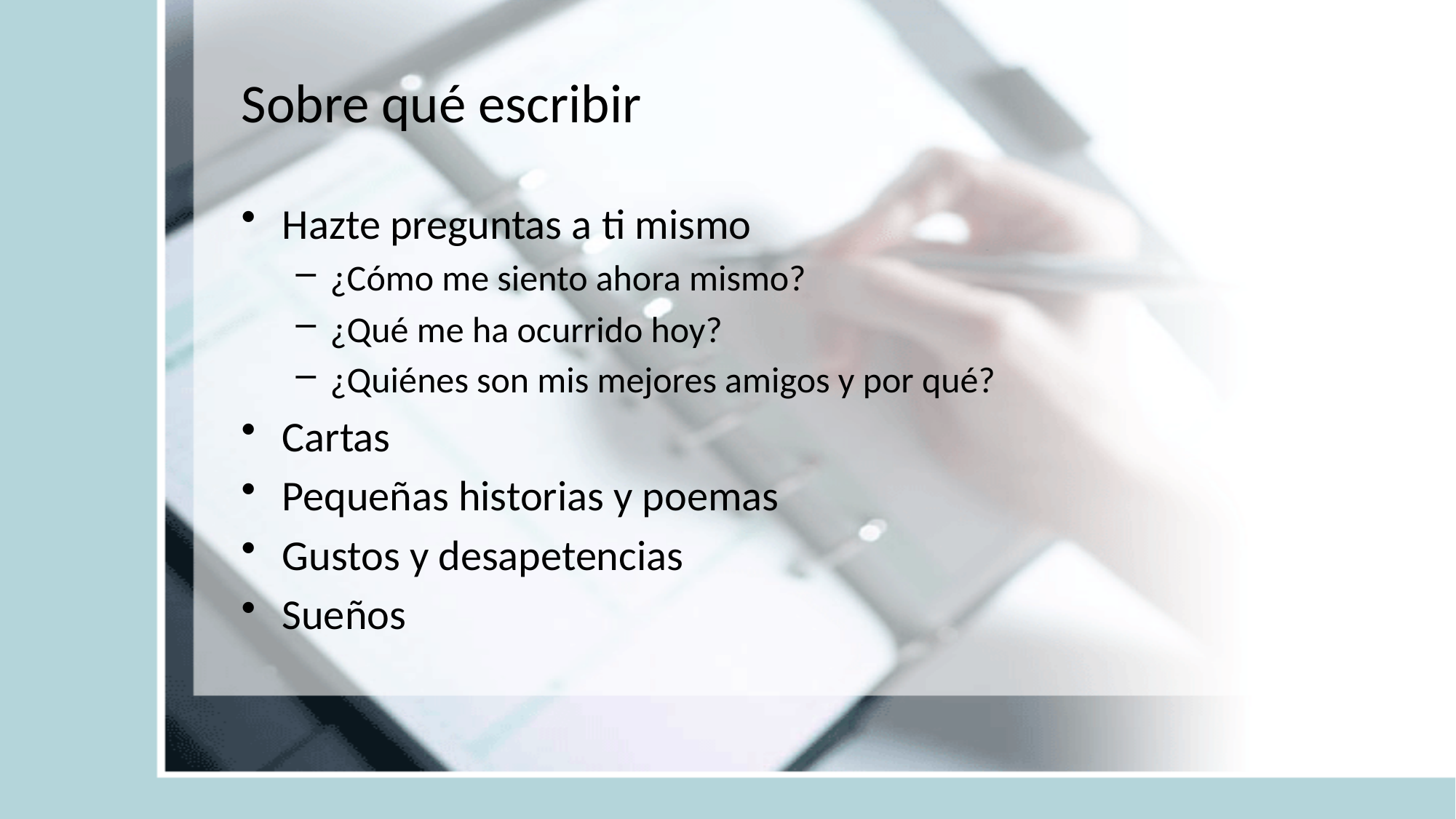

# Sobre qué escribir
Hazte preguntas a ti mismo
¿Cómo me siento ahora mismo?
¿Qué me ha ocurrido hoy?
¿Quiénes son mis mejores amigos y por qué?
Cartas
Pequeñas historias y poemas
Gustos y desapetencias
Sueños